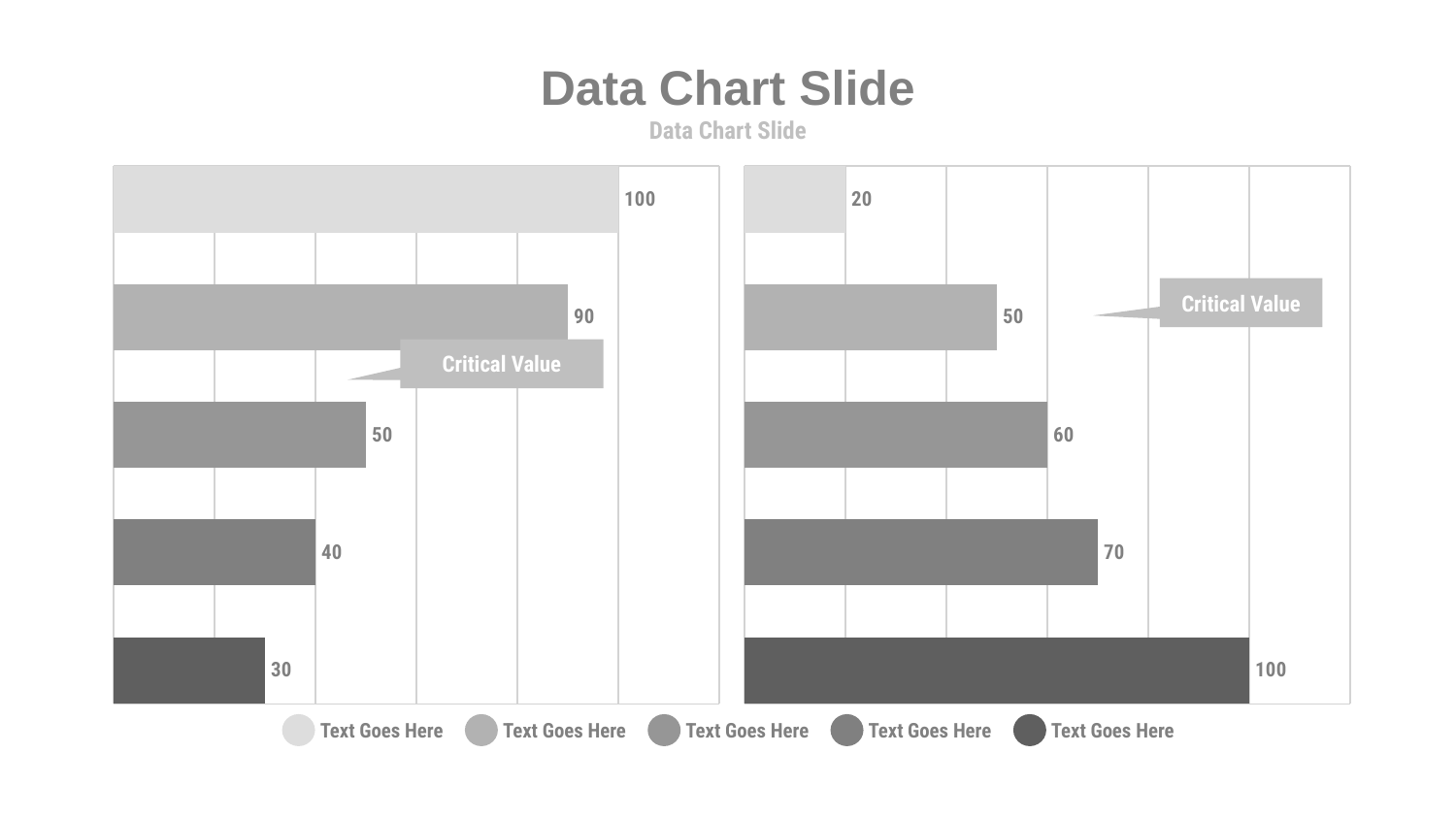

# Data Chart Slide
Data Chart Slide

### Chart

| Category | 2010 | 2011 | 2012 | 2014 | 2015 |
|---|---|---|---|---|---|
| Income Avrage | 100.0 | 90.0 | 50.0 | 40.0 | 30.0 |

### Chart

| Category | 2010 | 2011 | 2012 | 2014 | 2015 |
|---|---|---|---|---|---|
| Expected Income Avrage | 20.0 | 50.0 | 60.0 | 70.0 | 100.0 |
Critical Value
Critical Value

Text Goes Here

Text Goes Here

Text Goes Here

Text Goes Here

Text Goes Here